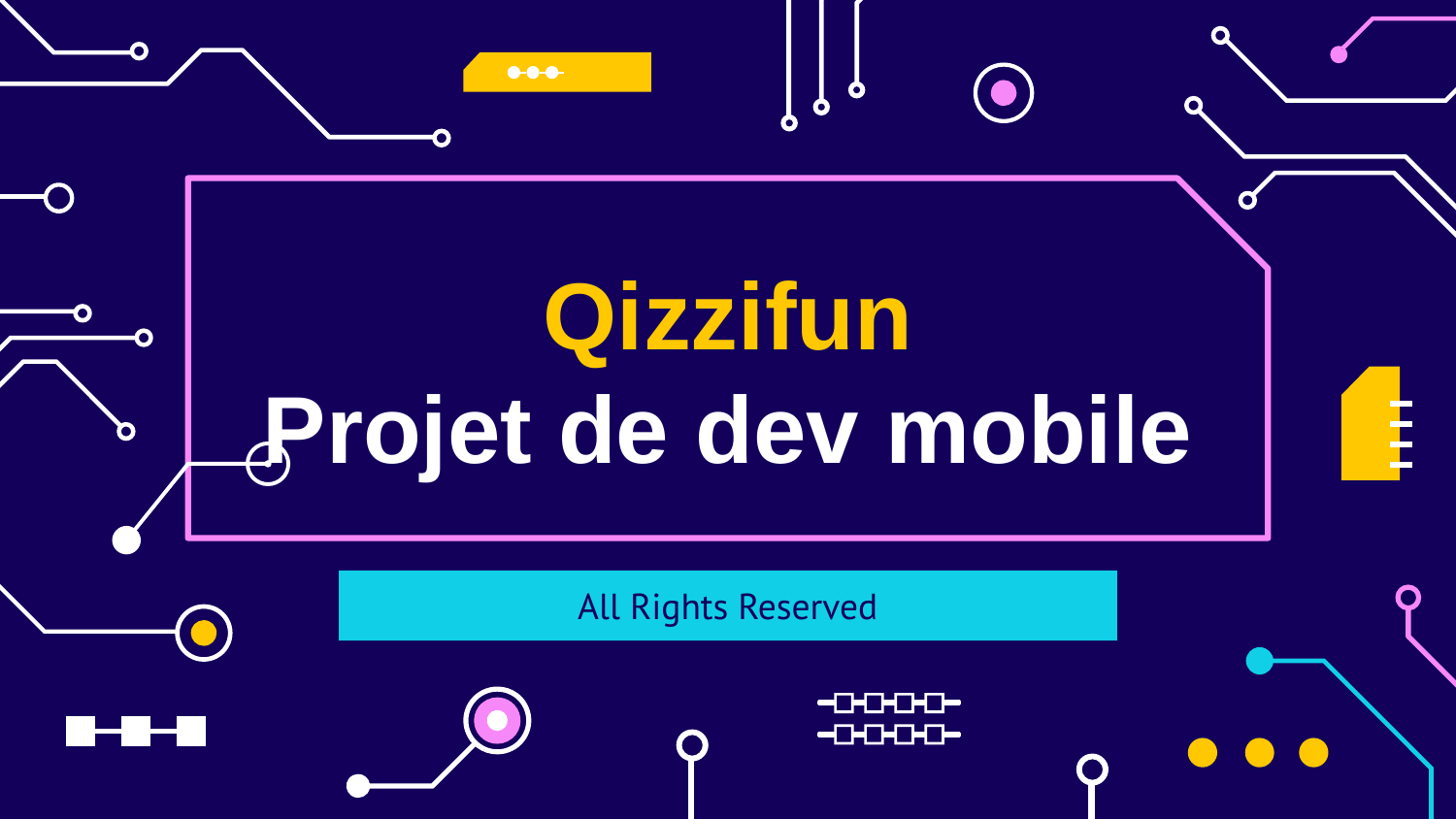

# Qizzifun Projet de dev mobile

All Rights Reserved